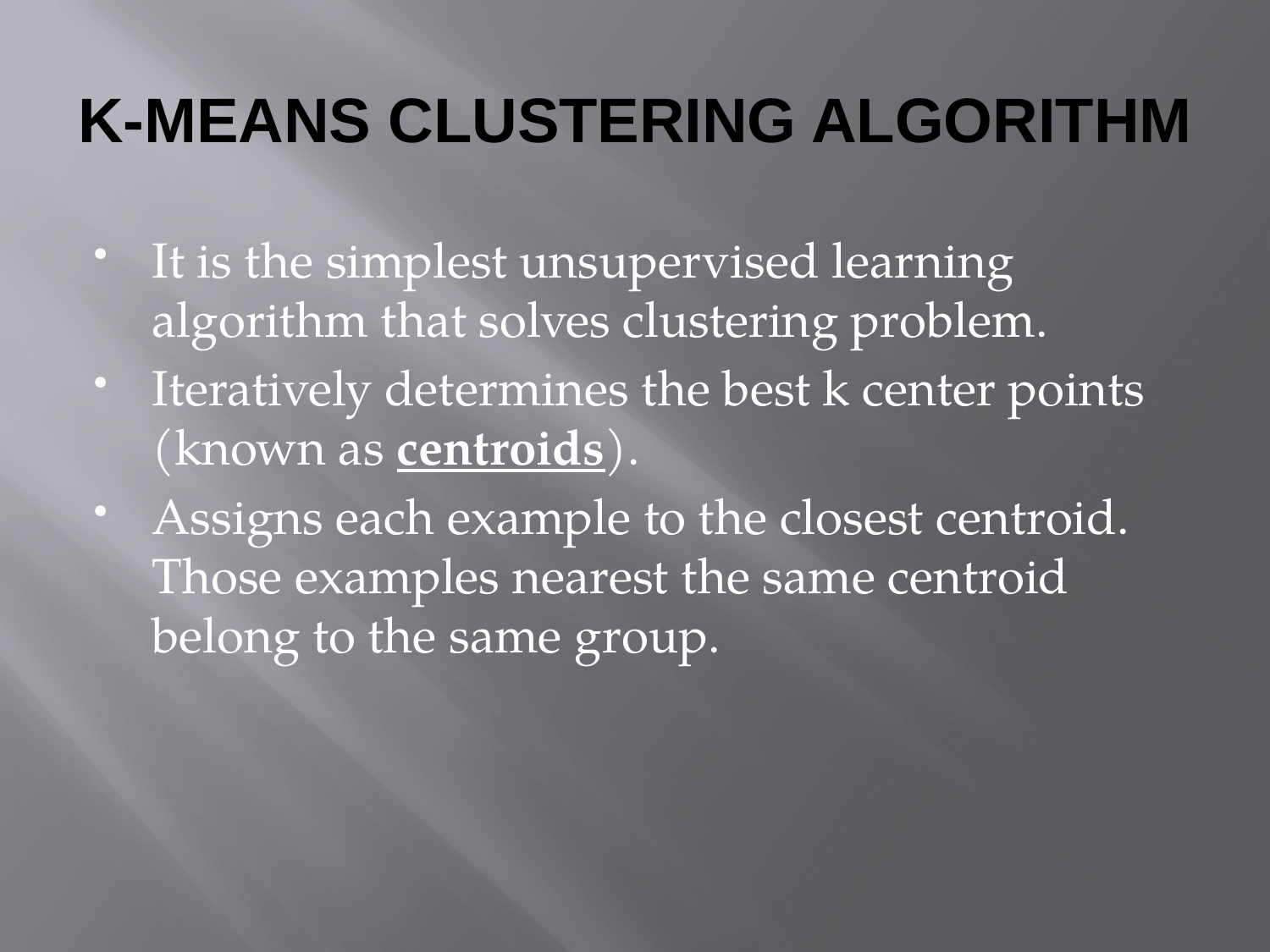

# K-MEANS CLUSTERING ALGORITHM
It is the simplest unsupervised learning algorithm that solves clustering problem.
Iteratively determines the best k center points (known as centroids).
Assigns each example to the closest centroid. Those examples nearest the same centroid belong to the same group.